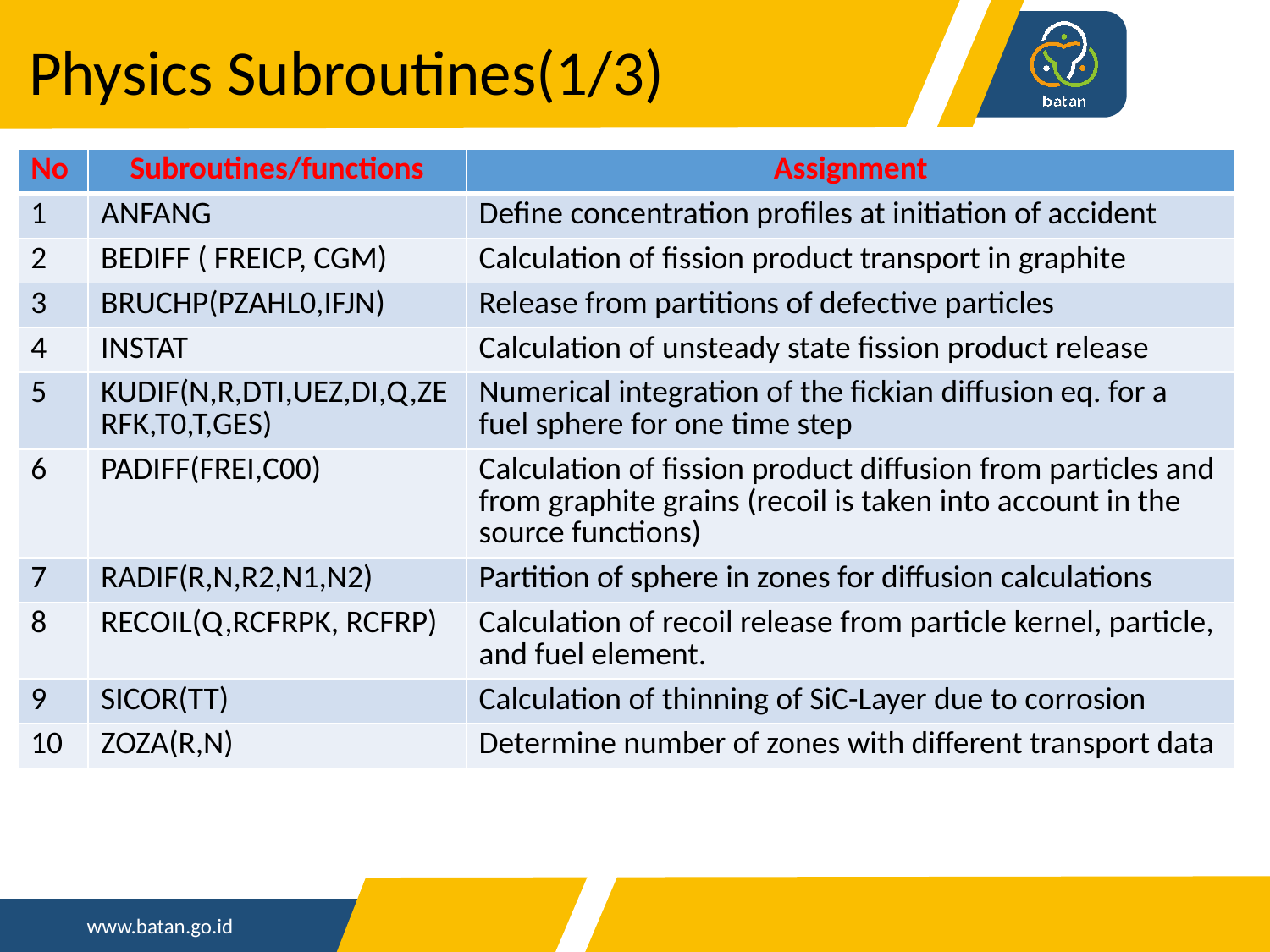

Physics Subroutines(1/3)
| No | Subroutines/functions | Assignment |
| --- | --- | --- |
| 1 | ANFANG | Define concentration profiles at initiation of accident |
| 2 | BEDIFF ( FREICP, CGM) | Calculation of fission product transport in graphite |
| 3 | BRUCHP(PZAHL0,IFJN) | Release from partitions of defective particles |
| 4 | INSTAT | Calculation of unsteady state fission product release |
| 5 | KUDIF(N,R,DTI,UEZ,DI,Q,ZERFK,T0,T,GES) | Numerical integration of the fickian diffusion eq. for a fuel sphere for one time step |
| 6 | PADIFF(FREI,C00) | Calculation of fission product diffusion from particles and from graphite grains (recoil is taken into account in the source functions) |
| 7 | RADIF(R,N,R2,N1,N2) | Partition of sphere in zones for diffusion calculations |
| 8 | RECOIL(Q,RCFRPK, RCFRP) | Calculation of recoil release from particle kernel, particle, and fuel element. |
| 9 | SICOR(TT) | Calculation of thinning of SiC-Layer due to corrosion |
| 10 | ZOZA(R,N) | Determine number of zones with different transport data |